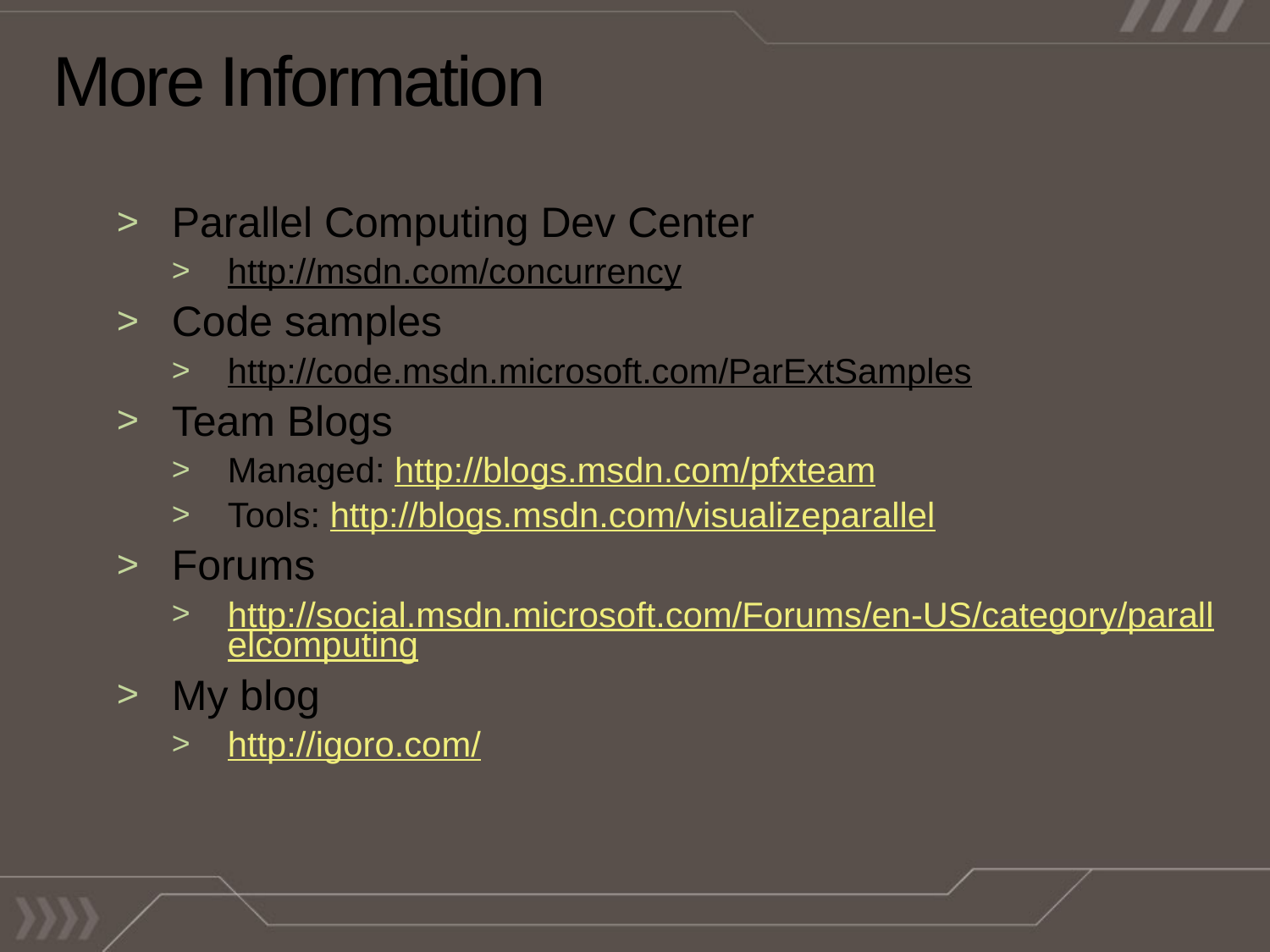

# More Information
Parallel Computing Dev Center
http://msdn.com/concurrency
Code samples
http://code.msdn.microsoft.com/ParExtSamples
Team Blogs
Managed: http://blogs.msdn.com/pfxteam
Tools: http://blogs.msdn.com/visualizeparallel
Forums
http://social.msdn.microsoft.com/Forums/en-US/category/parallelcomputing
My blog
http://igoro.com/